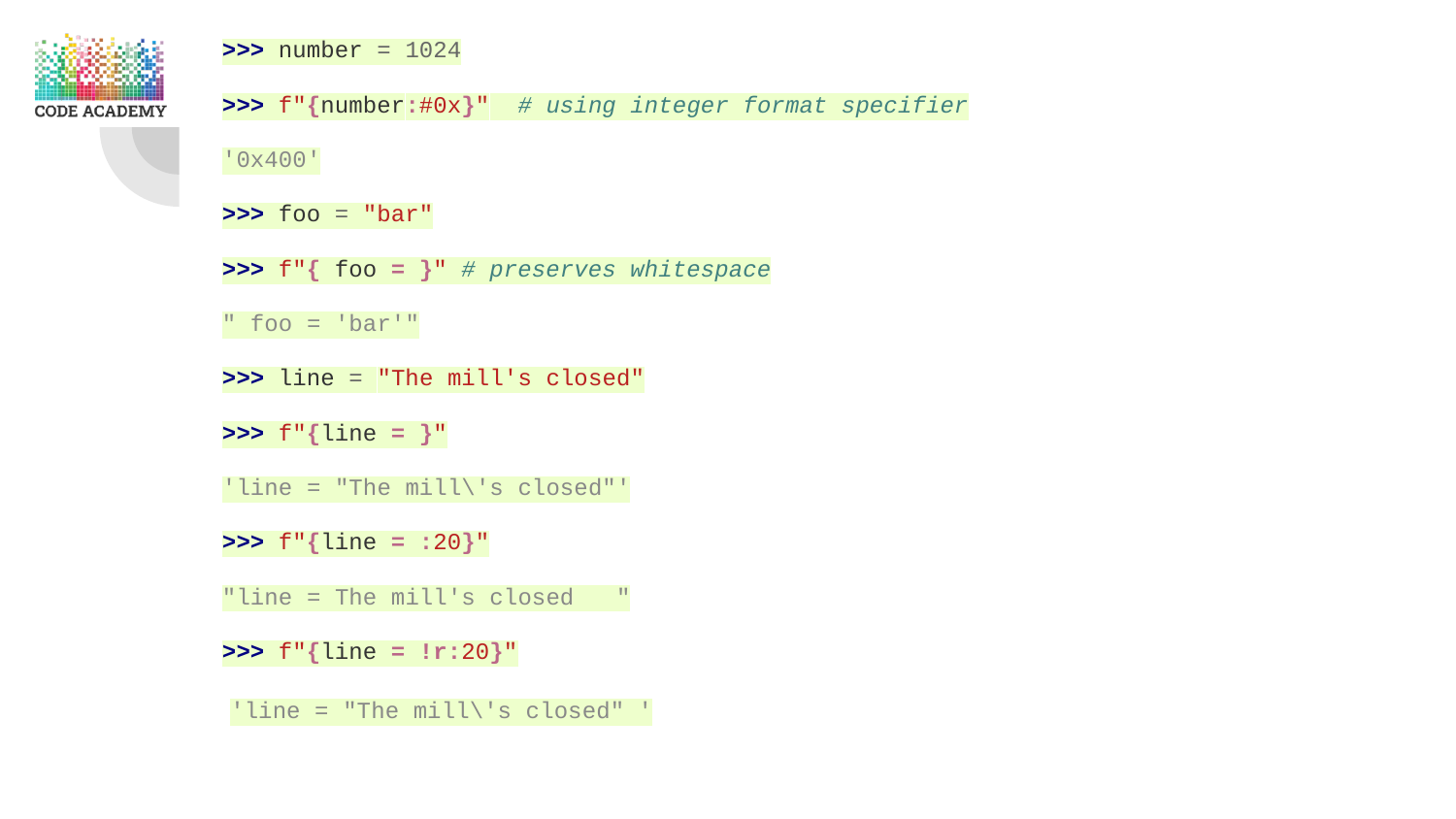

>>> number = 1024
>>> f"{number:#0x}"  # using integer format specifier
'0x400'
>>> foo = "bar"
>>> f"{ foo = }" # preserves whitespace
" foo = 'bar'"
>>> line = "The mill's closed"
>>> f"{line = }"
'line = "The mill\'s closed"'
>>> f"{line = :20}"
"line = The mill's closed   "
>>> f"{line = !r:20}"
'line = "The mill\'s closed" '